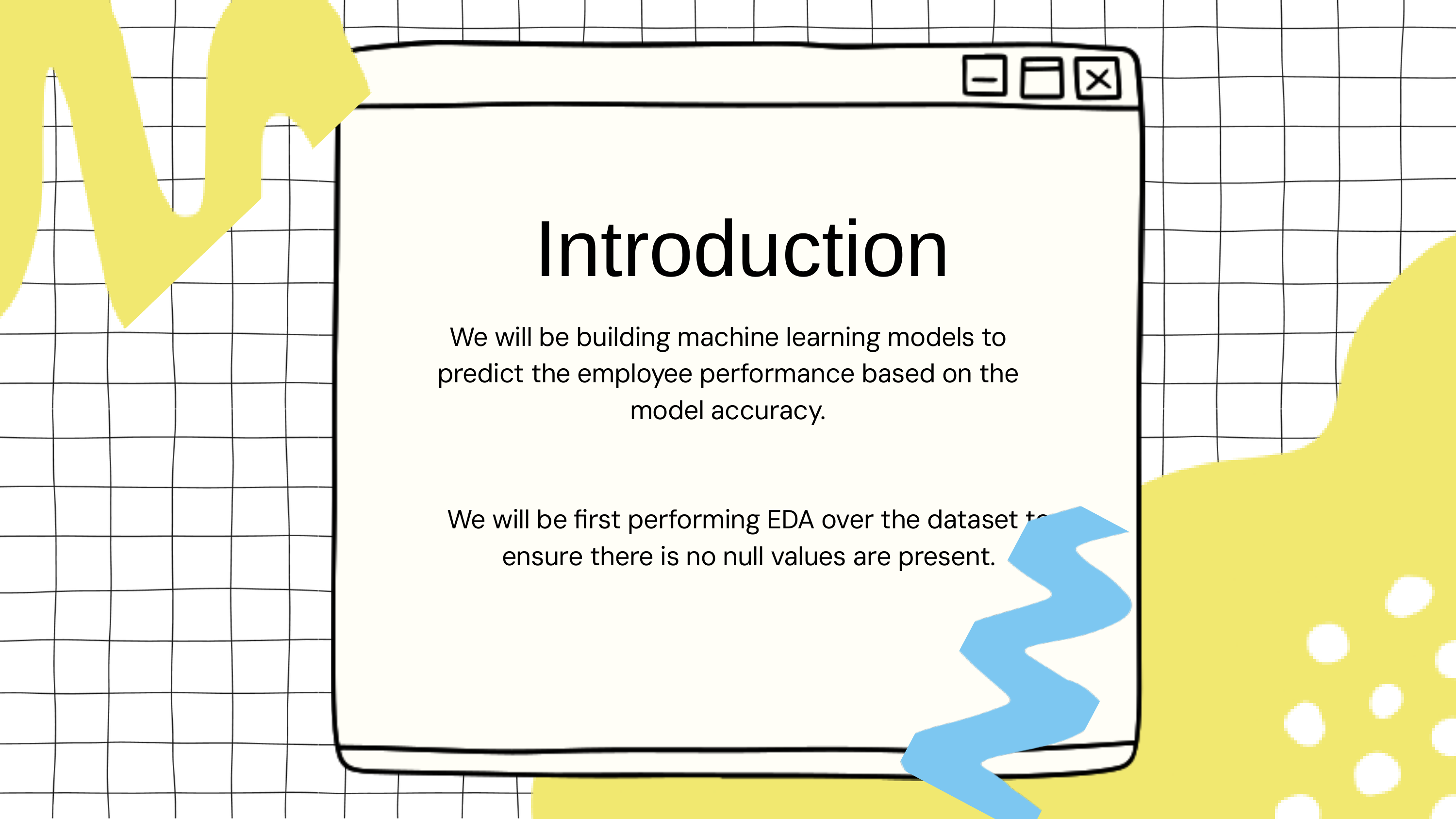

Introduction

We will be building machine learning models to predict the employee performance based on the model accuracy.
We will be first performing EDA over the dataset to ensure there is no null values are present.